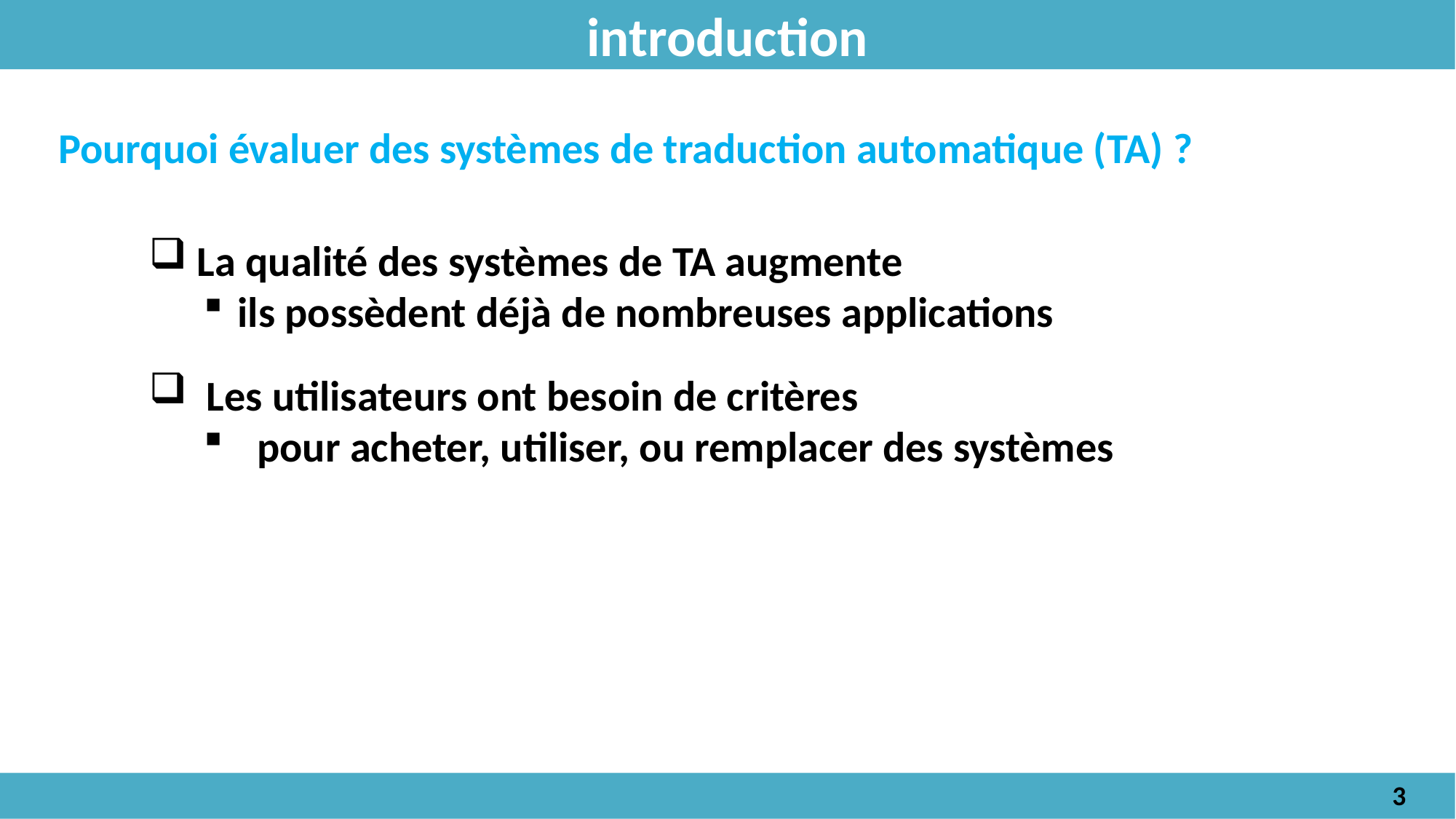

introduction
Pourquoi évaluer des systèmes de traduction automatique (TA) ?

 La qualité des systèmes de TA augmente
ils possèdent déjà de nombreuses applications

  Les utilisateurs ont besoin de critères
  pour acheter, utiliser, ou remplacer des systèmes

3